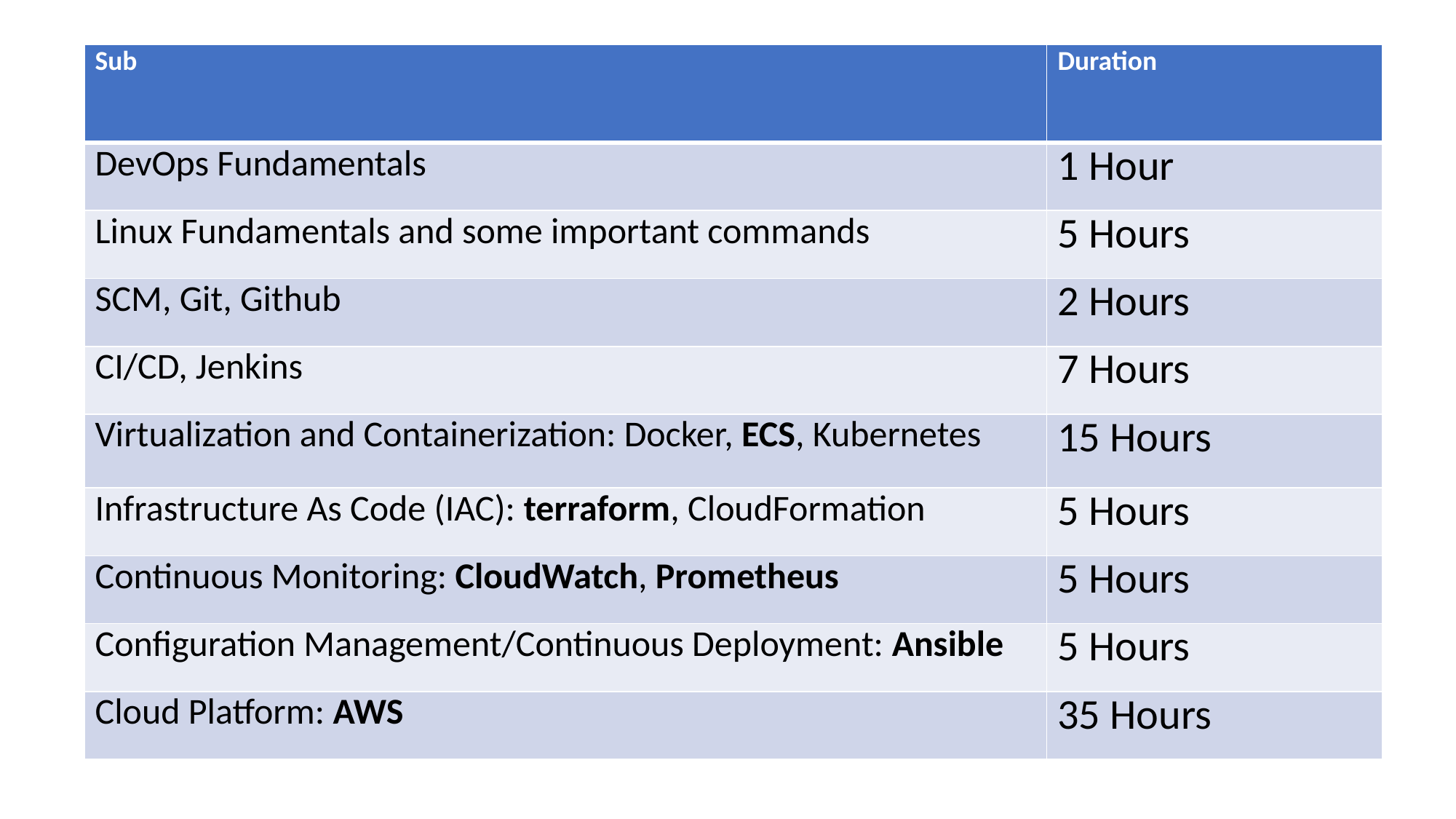

| Sub | Duration |
| --- | --- |
| DevOps Fundamentals | 1 Hour |
| Linux Fundamentals and some important commands | 5 Hours |
| SCM, Git, Github | 2 Hours |
| CI/CD, Jenkins | 7 Hours |
| Virtualization and Containerization: Docker, ECS, Kubernetes | 15 Hours |
| Infrastructure As Code (IAC): terraform, CloudFormation | 5 Hours |
| Continuous Monitoring: CloudWatch, Prometheus | 5 Hours |
| Configuration Management/Continuous Deployment: Ansible | 5 Hours |
| Cloud Platform: AWS | 35 Hours |